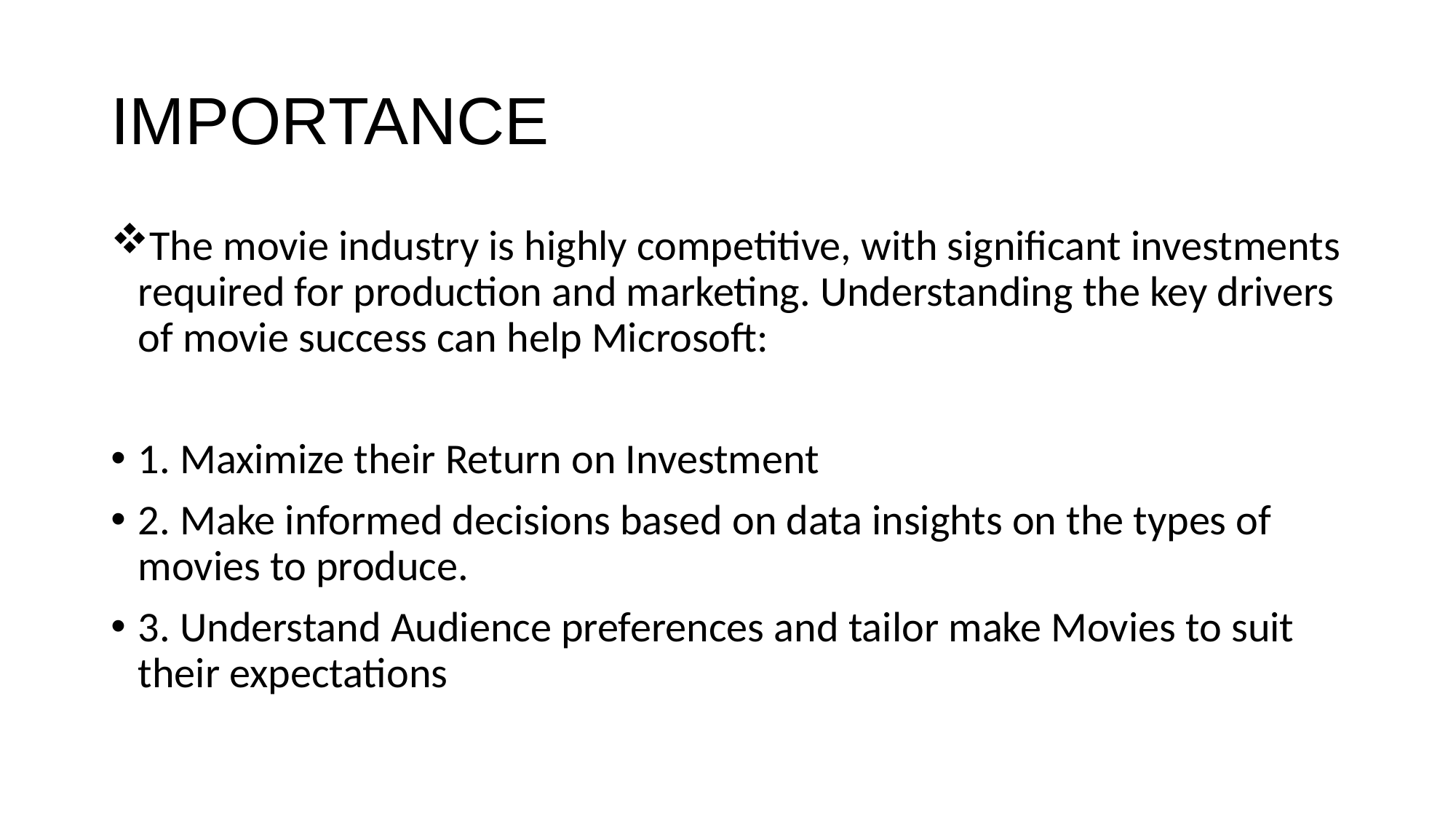

# IMPORTANCE
The movie industry is highly competitive, with significant investments required for production and marketing. Understanding the key drivers of movie success can help Microsoft:

1. Maximize their Return on Investment
2. Make informed decisions based on data insights on the types of movies to produce.
3. Understand Audience preferences and tailor make Movies to suit their expectations